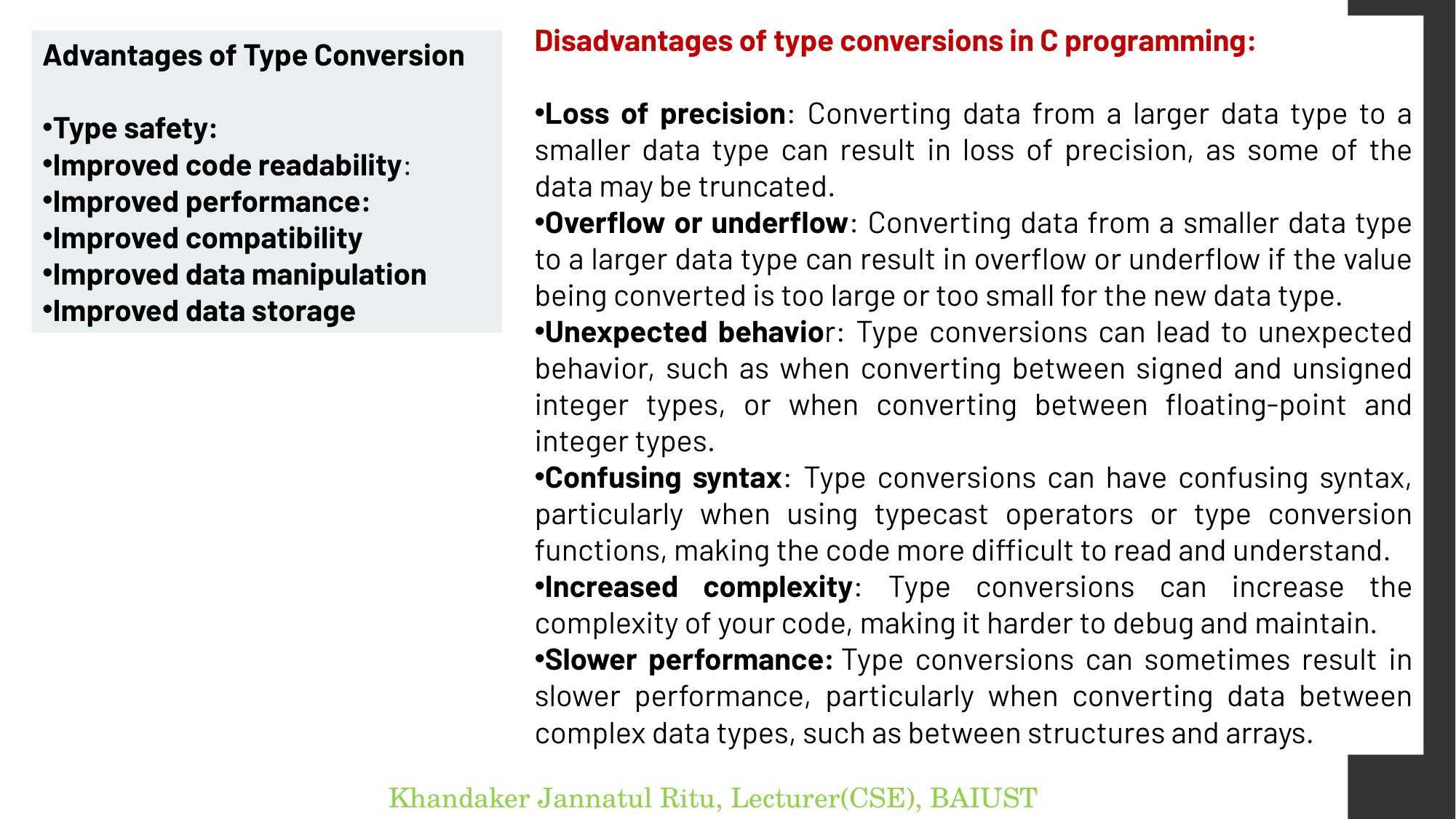

Disadvantages of type conversions in C programming:

Loss of precision: Converting data from a larger data type to a smaller data type can result in loss of precision, as some of the data may be truncated.
Overflow or underflow: Converting data from a smaller data type to a larger data type can result in overflow or underflow if the value being converted is too large or too small for the new data type.
Unexpected behavior: Type conversions can lead to unexpected behavior, such as when converting between signed and unsigned integer types, or when converting between floating-point and integer types.
Confusing syntax: Type conversions can have confusing syntax, particularly when using typecast operators or type conversion functions, making the code more difficult to read and understand.
Increased complexity: Type conversions can increase the complexity of your code, making it harder to debug and maintain.
Slower performance: Type conversions can sometimes result in slower performance, particularly when converting data between complex data types, such as between structures and arrays.
Advantages of Type Conversion

Type safety:
Improved code readability:
Improved performance:
Improved compatibility
Improved data manipulation
Improved data storage
Khandaker Jannatul Ritu, Lecturer(CSE), BAIUST